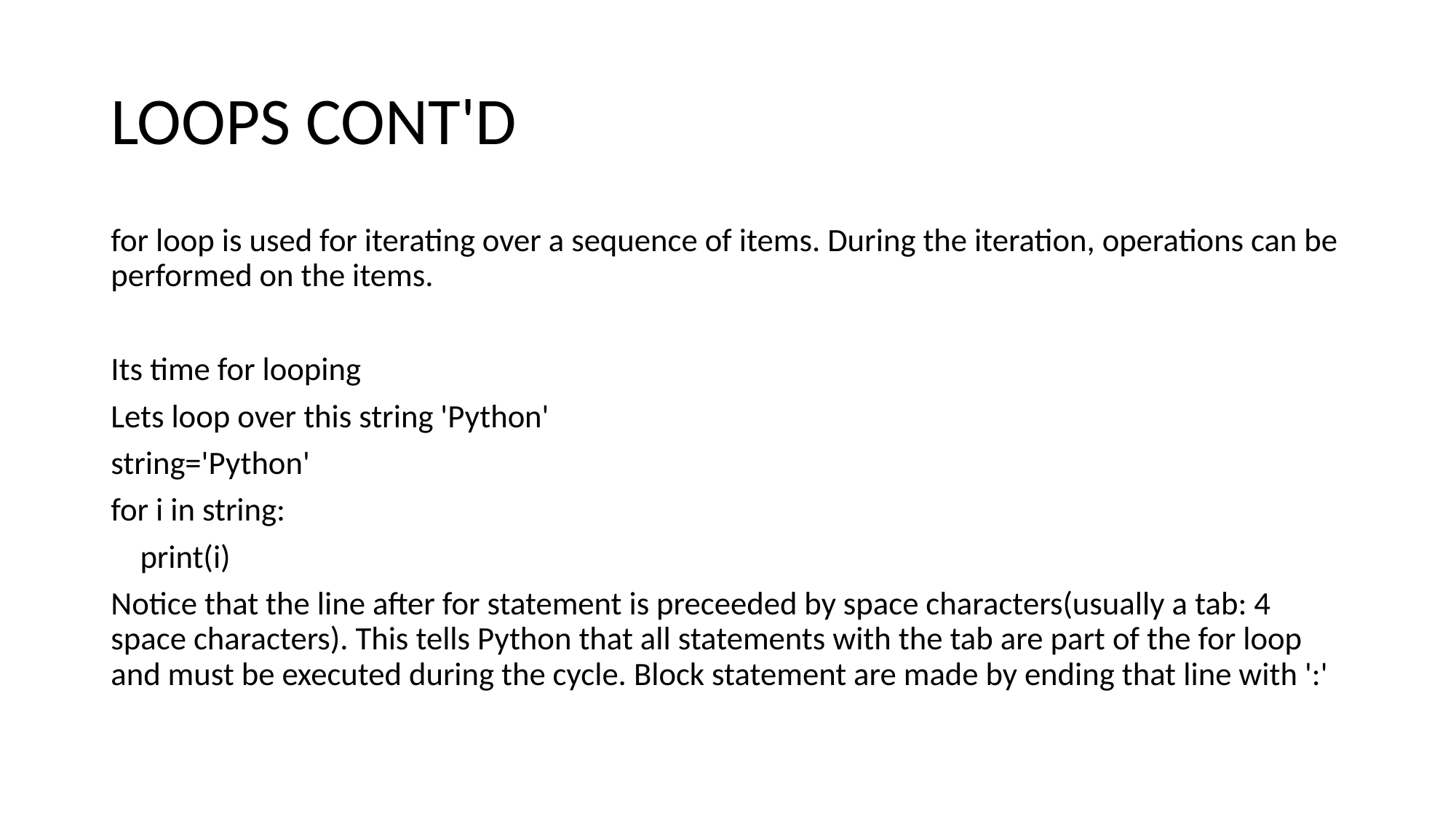

# LOOPS CONT'D
for loop is used for iterating over a sequence of items. During the iteration, operations can be performed on the items.

Its time for looping
Lets loop over this string 'Python'
string='Python'
for i in string:
    print(i)
Notice that the line after for statement is preceeded by space characters(usually a tab: 4 space characters). This tells Python that all statements with the tab are part of the for loop and must be executed during the cycle. Block statement are made by ending that line with ':'